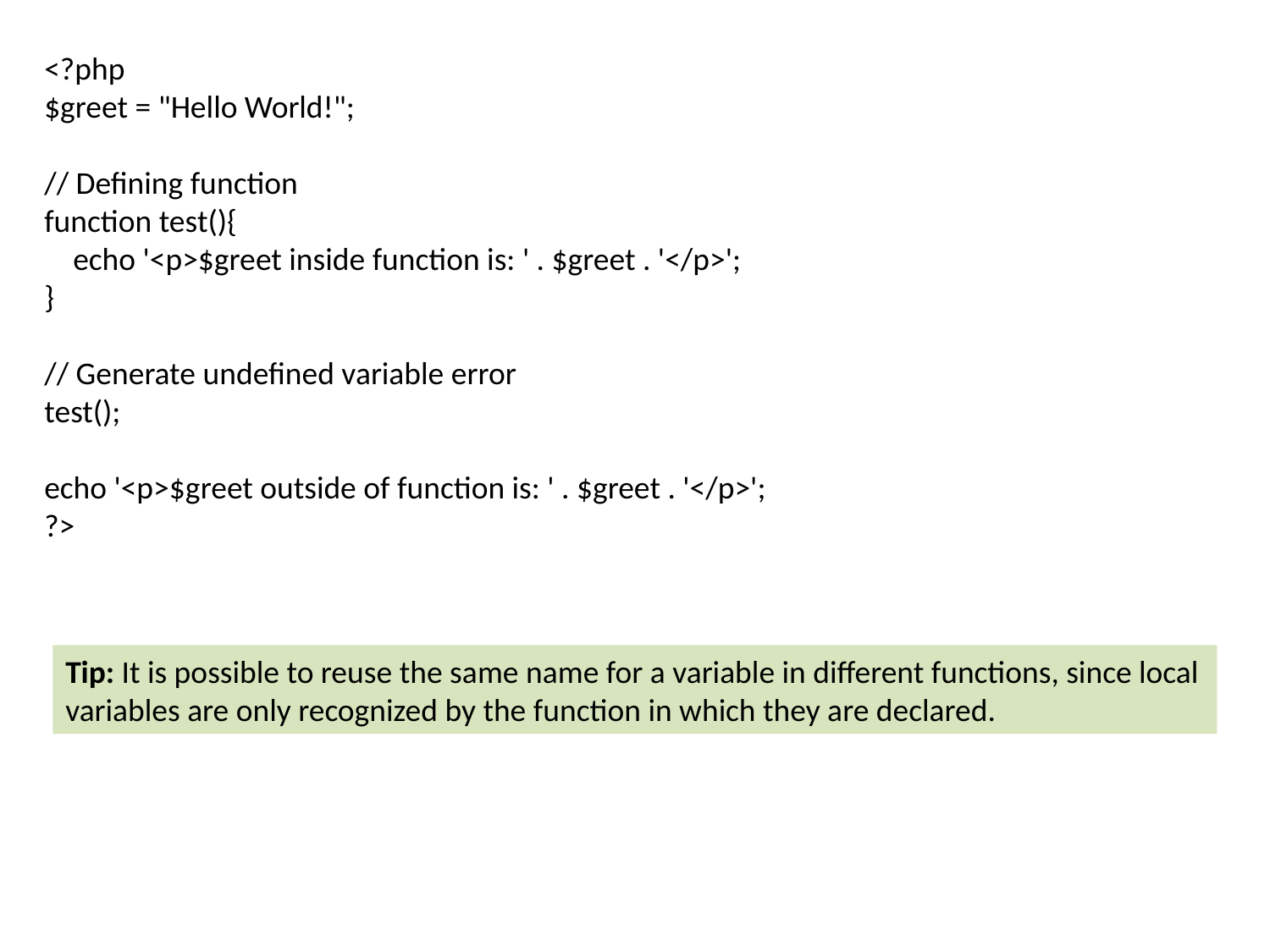

<?php
$greet = "Hello World!";

// Defining function
function test(){
    echo '<p>$greet inside function is: ' . $greet . '</p>';
}

// Generate undefined variable error
test();

echo '<p>$greet outside of function is: ' . $greet . '</p>';
?>
Tip: It is possible to reuse the same name for a variable in different functions, since local variables are only recognized by the function in which they are declared.